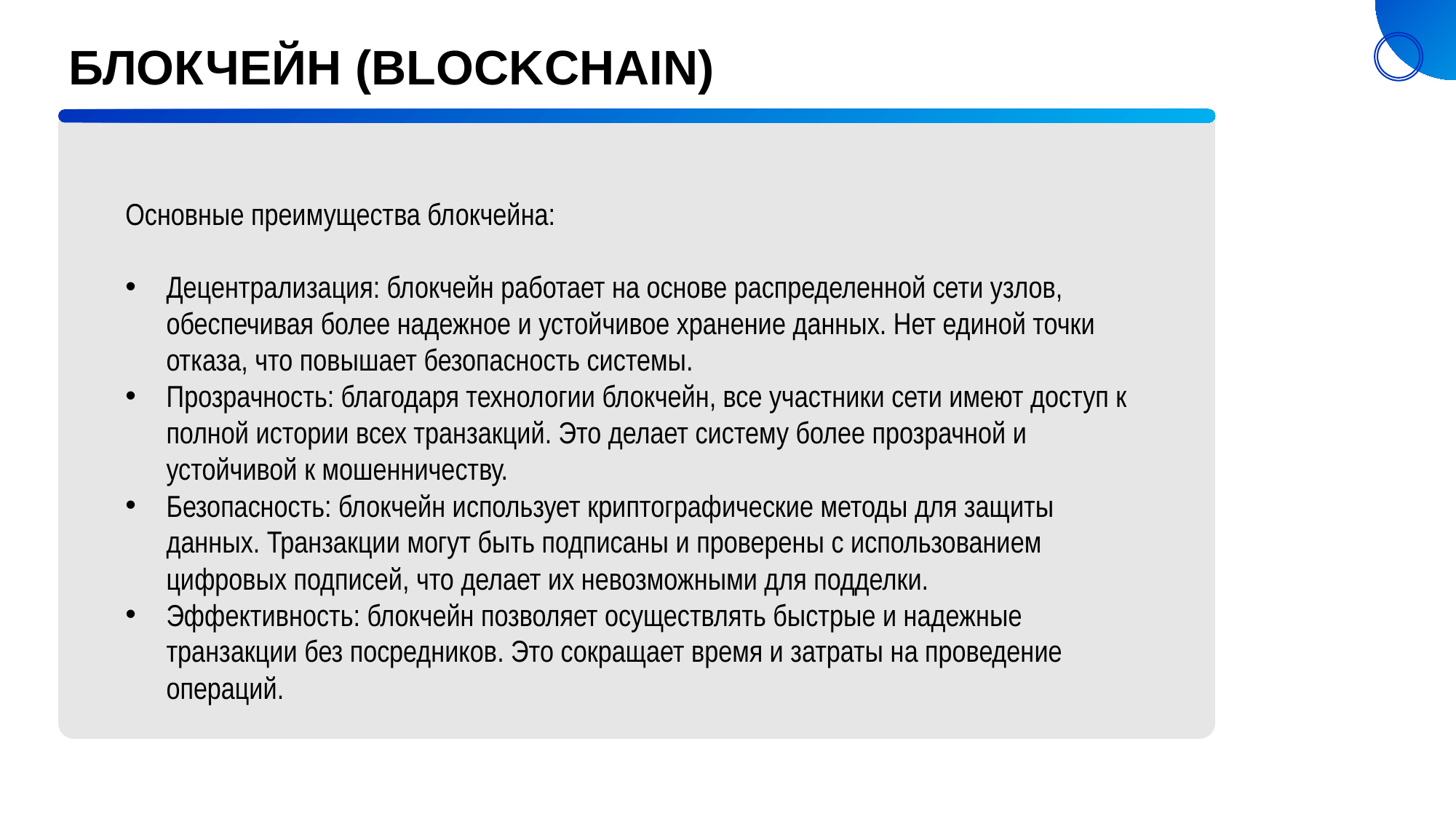

БЛОКЧЕЙН (BLOCKCHAIN)

Основные преимущества блокчейна:

Децентрализация: блокчейн работает на основе распределенной сети узлов, обеспечивая более надежное и устойчивое хранение данных. Нет единой точки отказа, что повышает безопасность системы.
Прозрачность: благодаря технологии блокчейн, все участники сети имеют доступ к полной истории всех транзакций. Это делает систему более прозрачной и устойчивой к мошенничеству.
Безопасность: блокчейн использует криптографические методы для защиты данных. Транзакции могут быть подписаны и проверены с использованием цифровых подписей, что делает их невозможными для подделки.
Эффективность: блокчейн позволяет осуществлять быстрые и надежные транзакции без посредников. Это сокращает время и затраты на проведение операций.